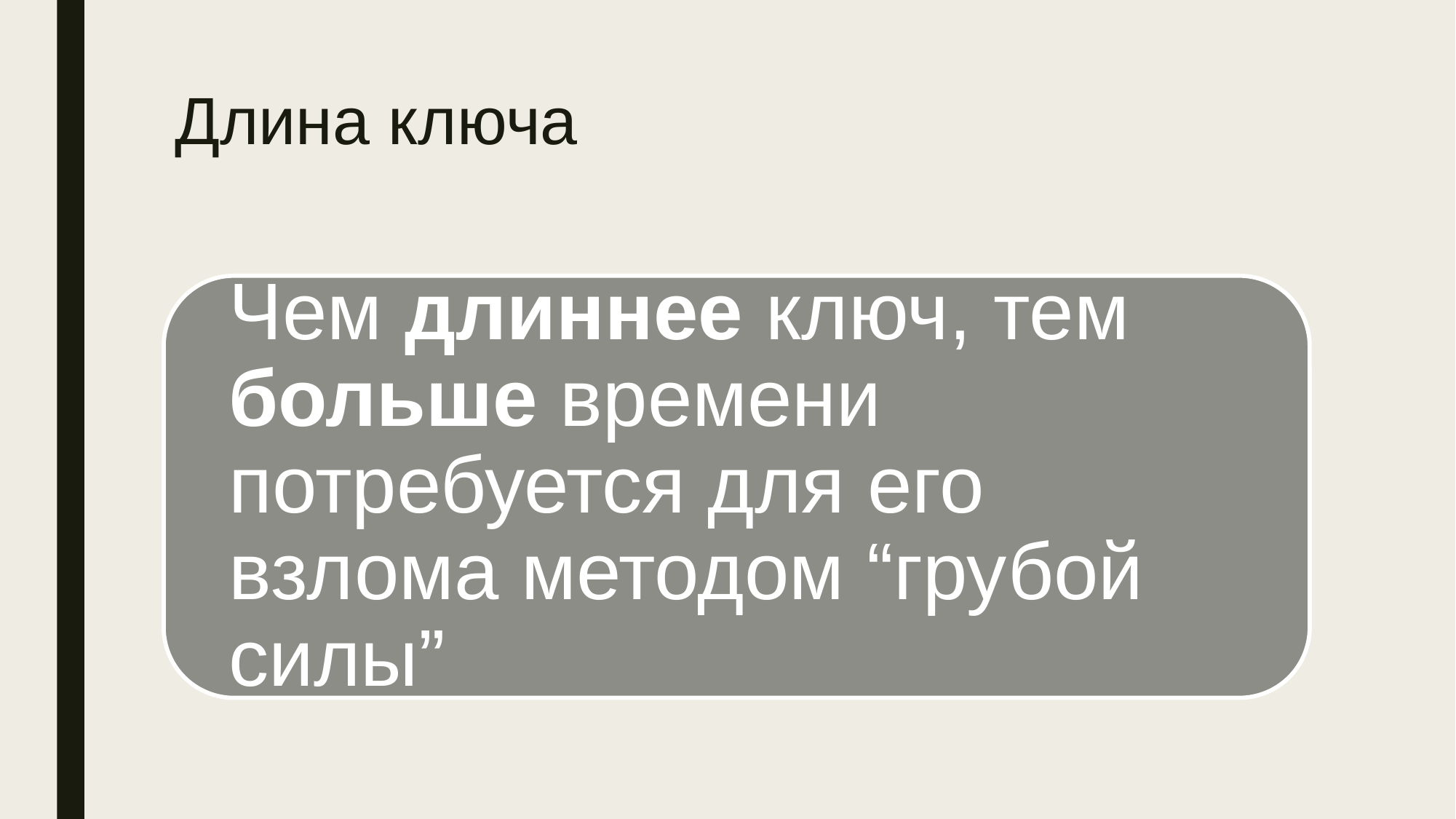

# Длина ключа
Чем длиннее ключ, тем больше времени потребуется для его взлома методом “грубой силы”